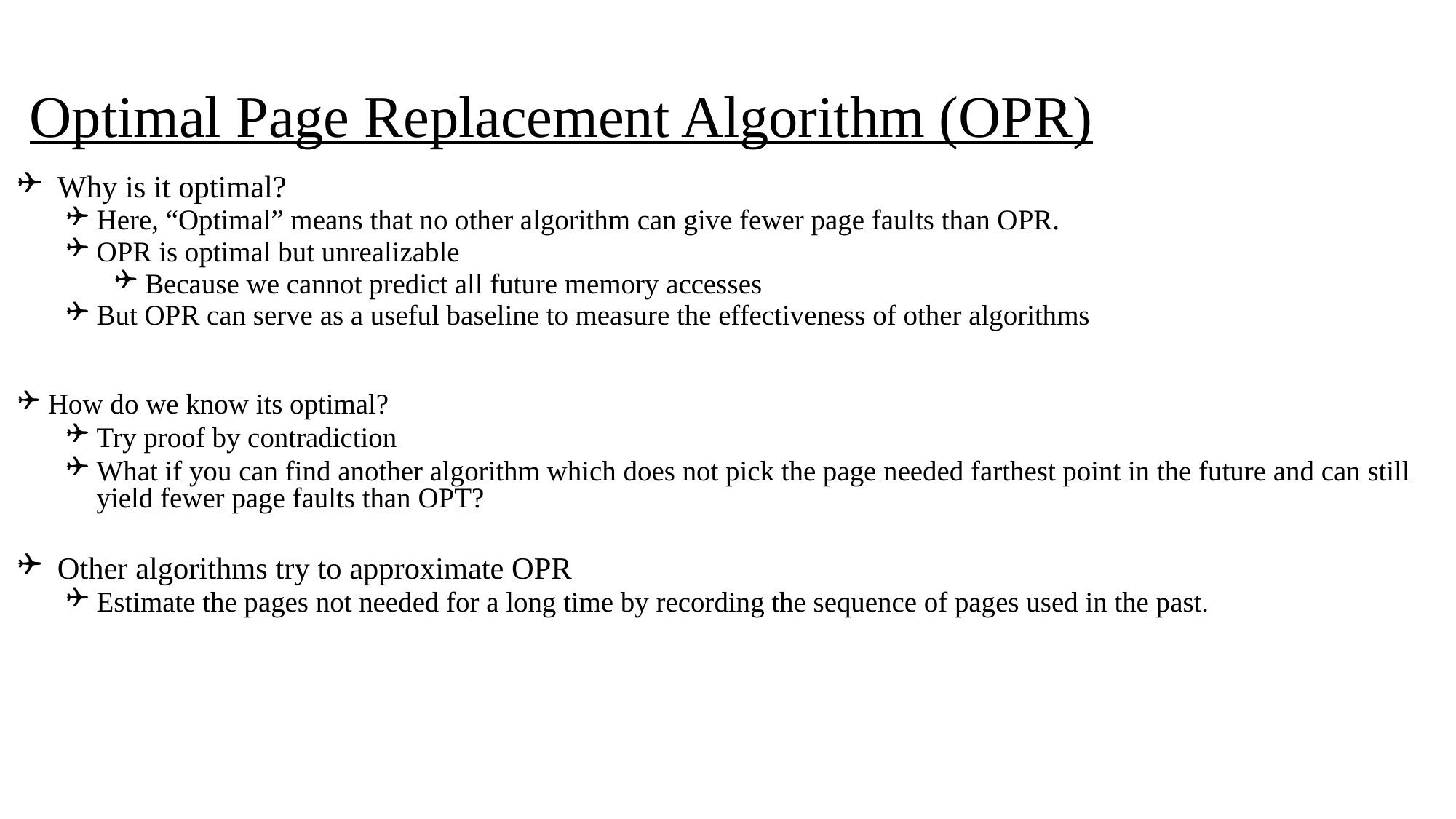

# Optimal Page Replacement Algorithm (OPR)
Why is it optimal?
Here, “Optimal” means that no other algorithm can give fewer page faults than OPR.
OPR is optimal but unrealizable
Because we cannot predict all future memory accesses
But OPR can serve as a useful baseline to measure the effectiveness of other algorithms

How do we know its optimal?
Try proof by contradiction
What if you can find another algorithm which does not pick the page needed farthest point in the future and can still yield fewer page faults than OPT?

Other algorithms try to approximate OPR
Estimate the pages not needed for a long time by recording the sequence of pages used in the past.